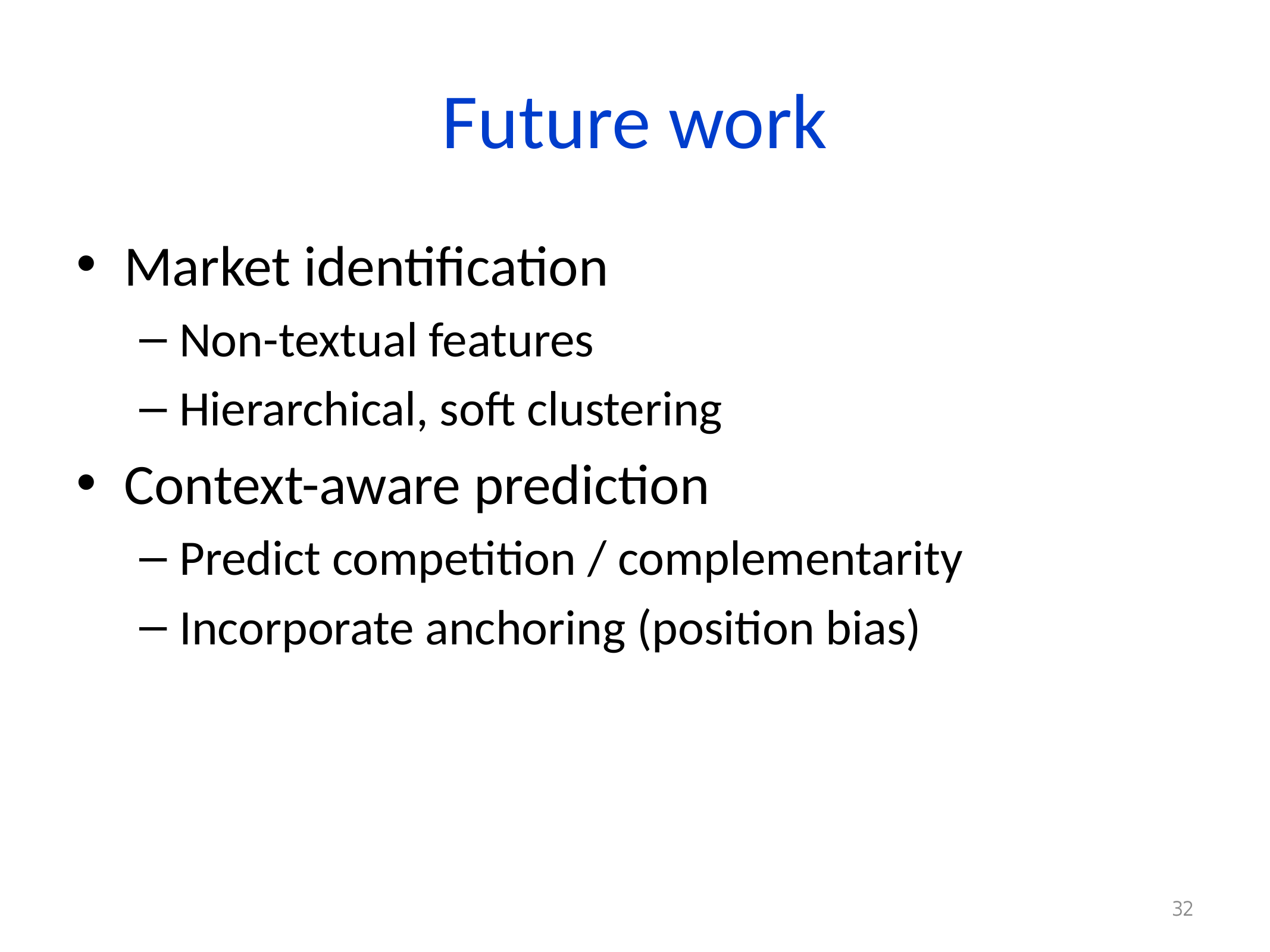

# Future work
Market identification
Non-textual features
Hierarchical, soft clustering
Context-aware prediction
Predict competition / complementarity
Incorporate anchoring (position bias)

32